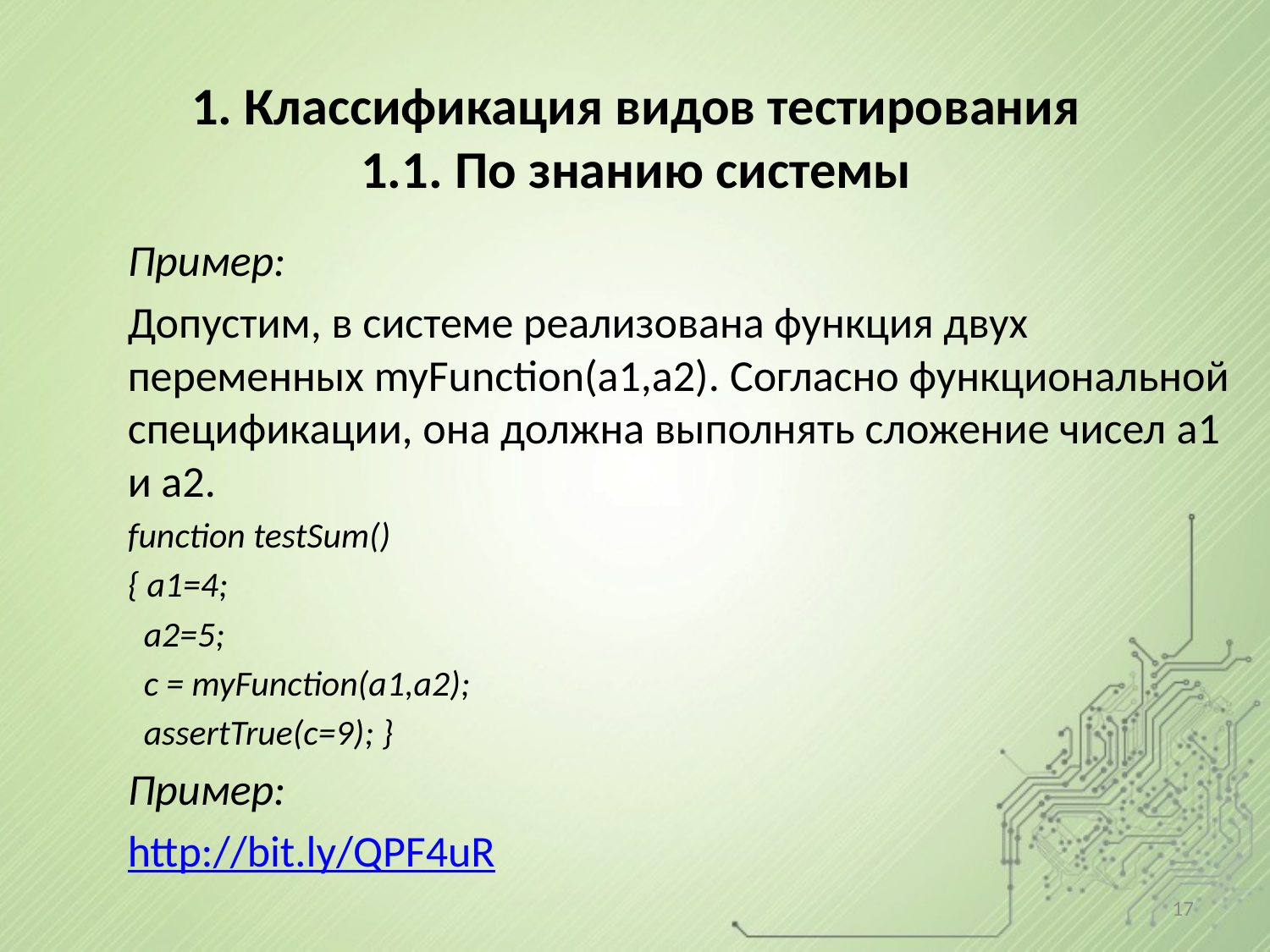

# 1. Классификация видов тестирования 1.1. По знанию системы
Пример:
Допустим, в системе реализована функция двух переменных myFunction(a1,a2). Согласно функциональной спецификации, она должна выполнять сложение чисел a1 и a2.
function testSum()
{ a1=4;
  a2=5;
  c = myFunction(a1,a2);
  assertTrue(c=9); }
Пример:
http://bit.ly/QPF4uR

17